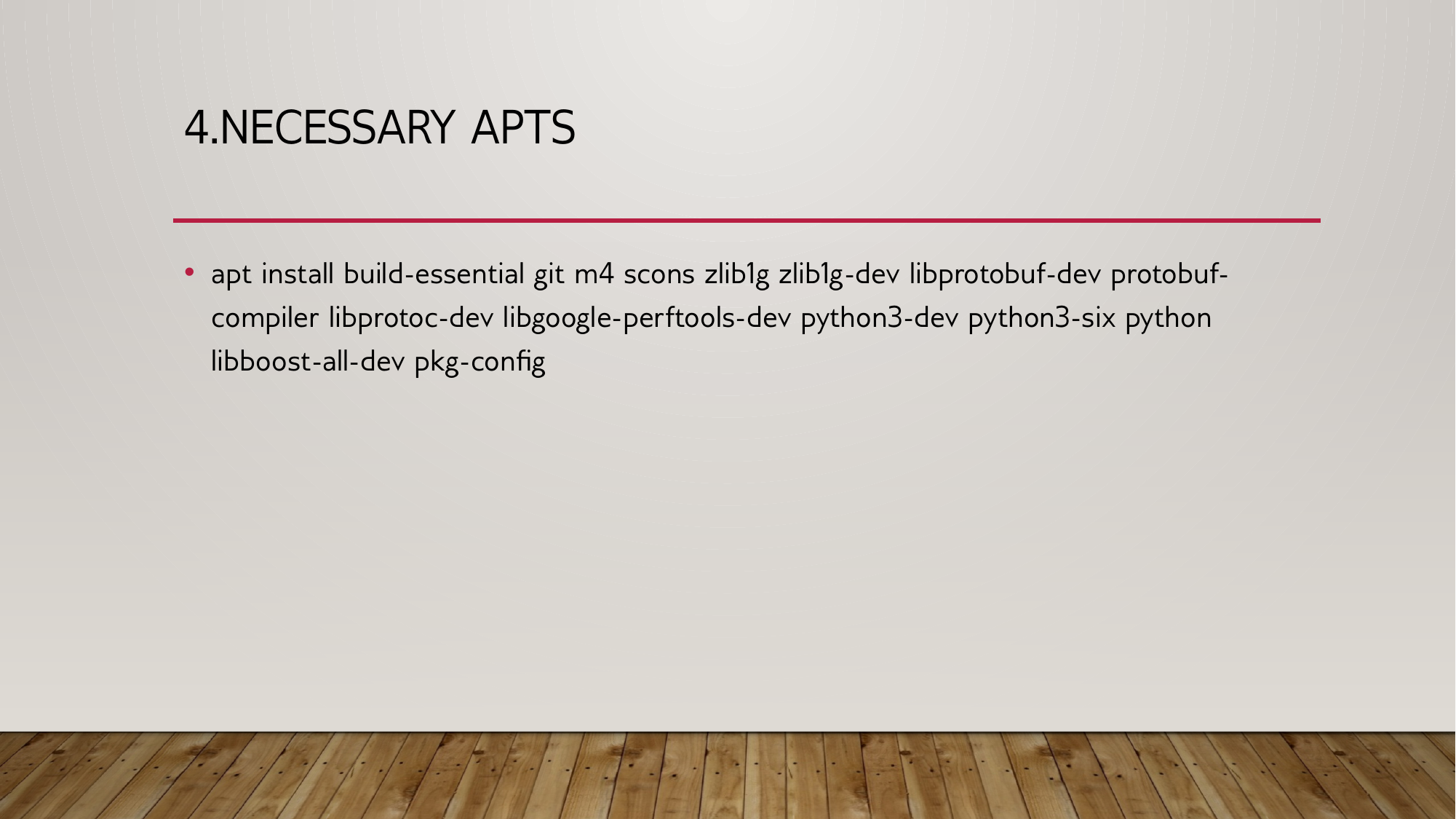

# 4.necessary apts
apt install build-essential git m4 scons zlib1g zlib1g-dev libprotobuf-dev protobuf-compiler libprotoc-dev libgoogle-perftools-dev python3-dev python3-six python libboost-all-dev pkg-config